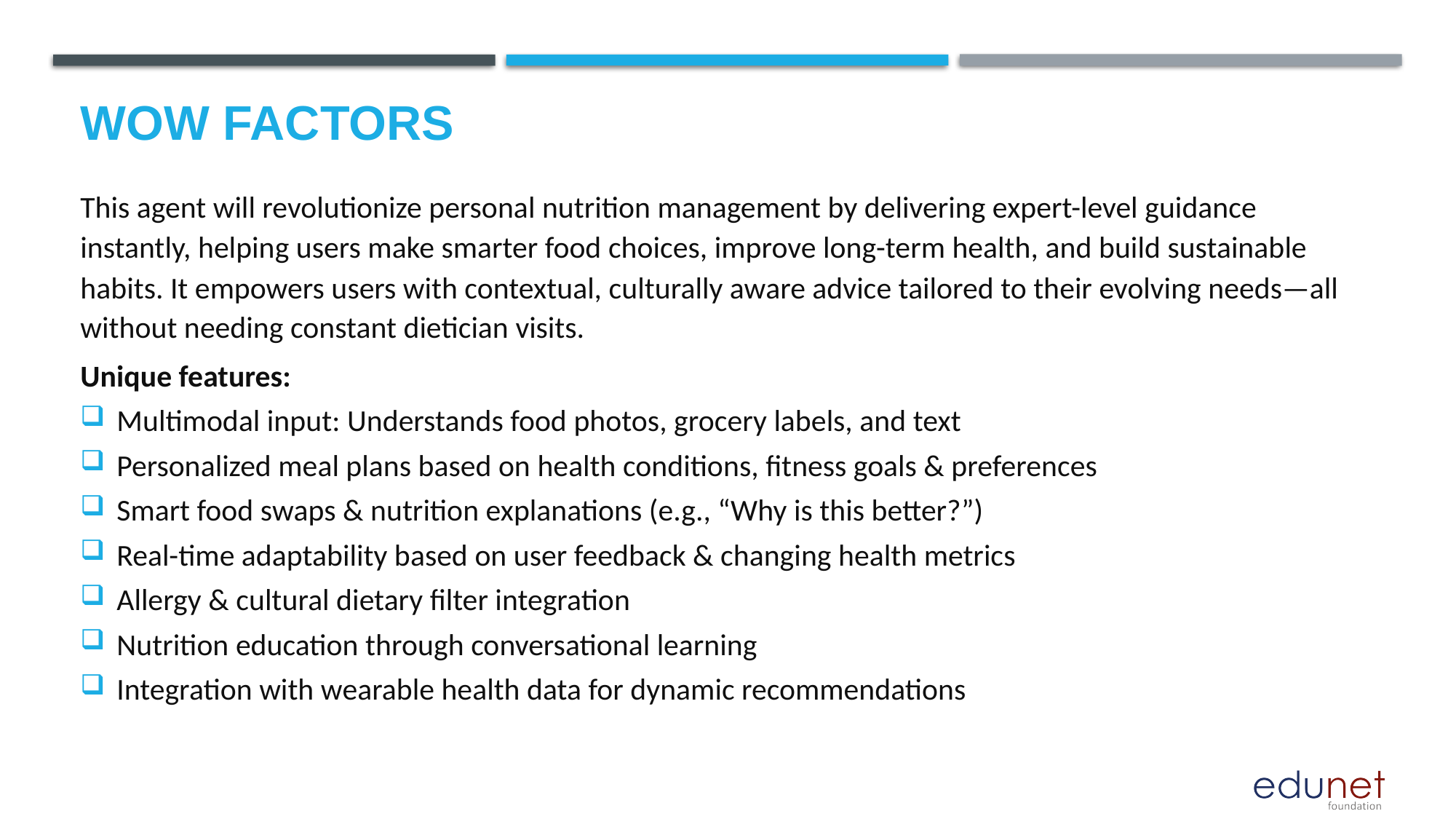

# Wow factors
This agent will revolutionize personal nutrition management by delivering expert-level guidance instantly, helping users make smarter food choices, improve long-term health, and build sustainable habits. It empowers users with contextual, culturally aware advice tailored to their evolving needs—all without needing constant dietician visits.
Unique features:
Multimodal input: Understands food photos, grocery labels, and text
Personalized meal plans based on health conditions, fitness goals & preferences
Smart food swaps & nutrition explanations (e.g., “Why is this better?”)
Real-time adaptability based on user feedback & changing health metrics
Allergy & cultural dietary filter integration
Nutrition education through conversational learning
Integration with wearable health data for dynamic recommendations